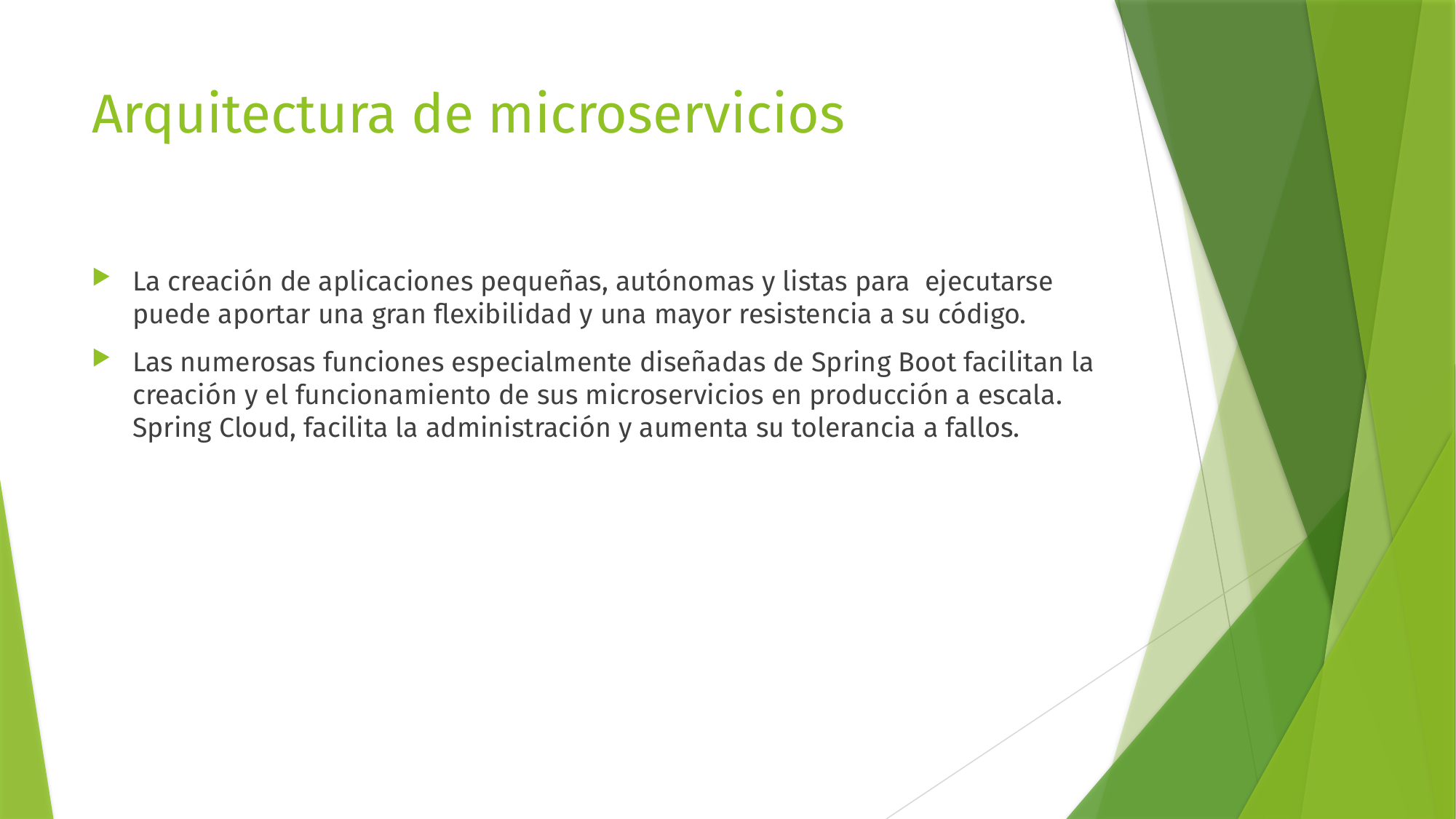

# Arquitectura de microservicios
La creación de aplicaciones pequeñas, autónomas y listas para  ejecutarse puede aportar una gran flexibilidad y una mayor resistencia a su código.
Las numerosas funciones especialmente diseñadas de Spring Boot facilitan la creación y el funcionamiento de sus microservicios en producción a escala. Spring Cloud, facilita la administración y aumenta su tolerancia a fallos.